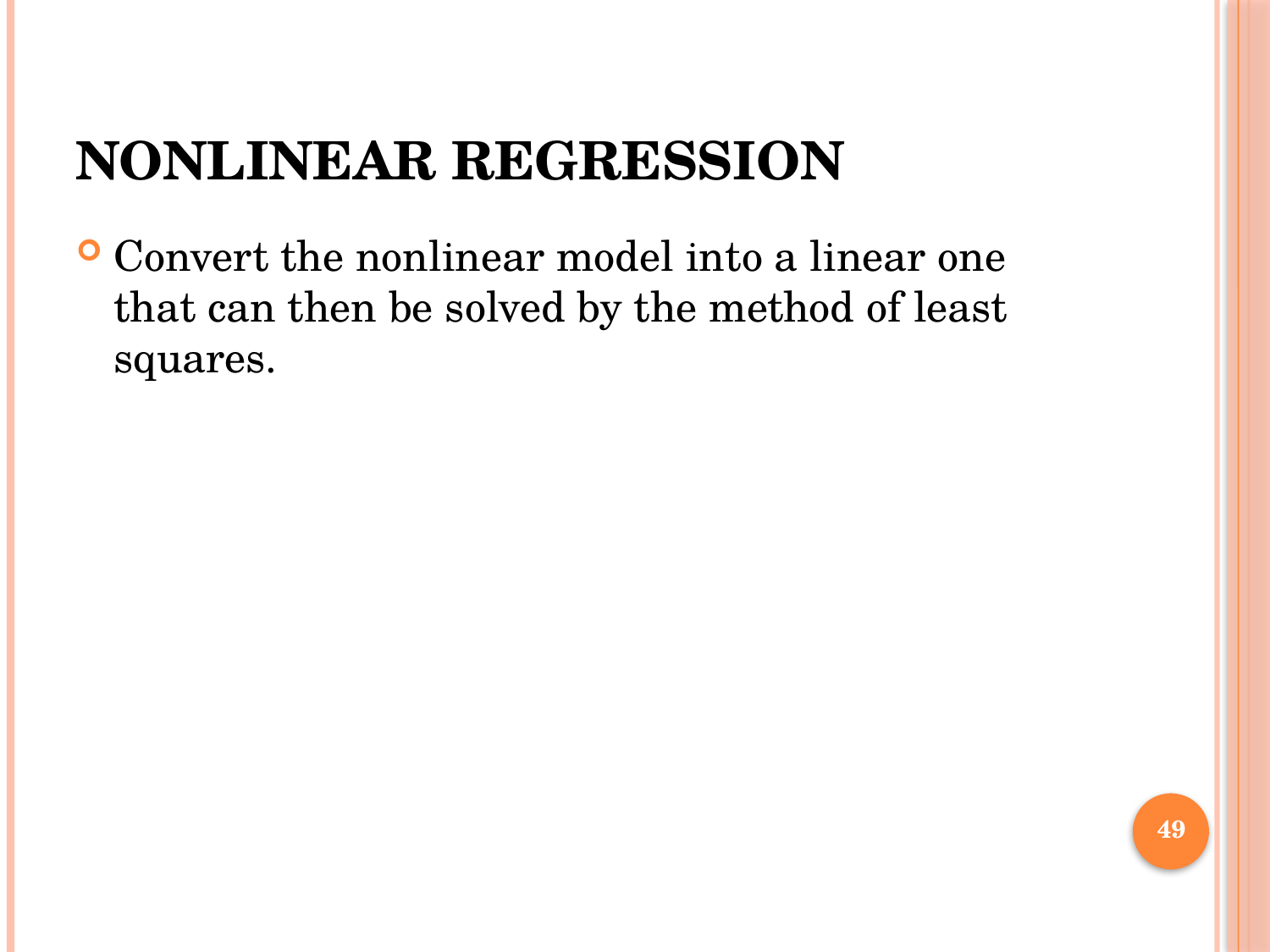

# Nonlinear Regression
Convert the nonlinear model into a linear one that can then be solved by the method of least squares.
49